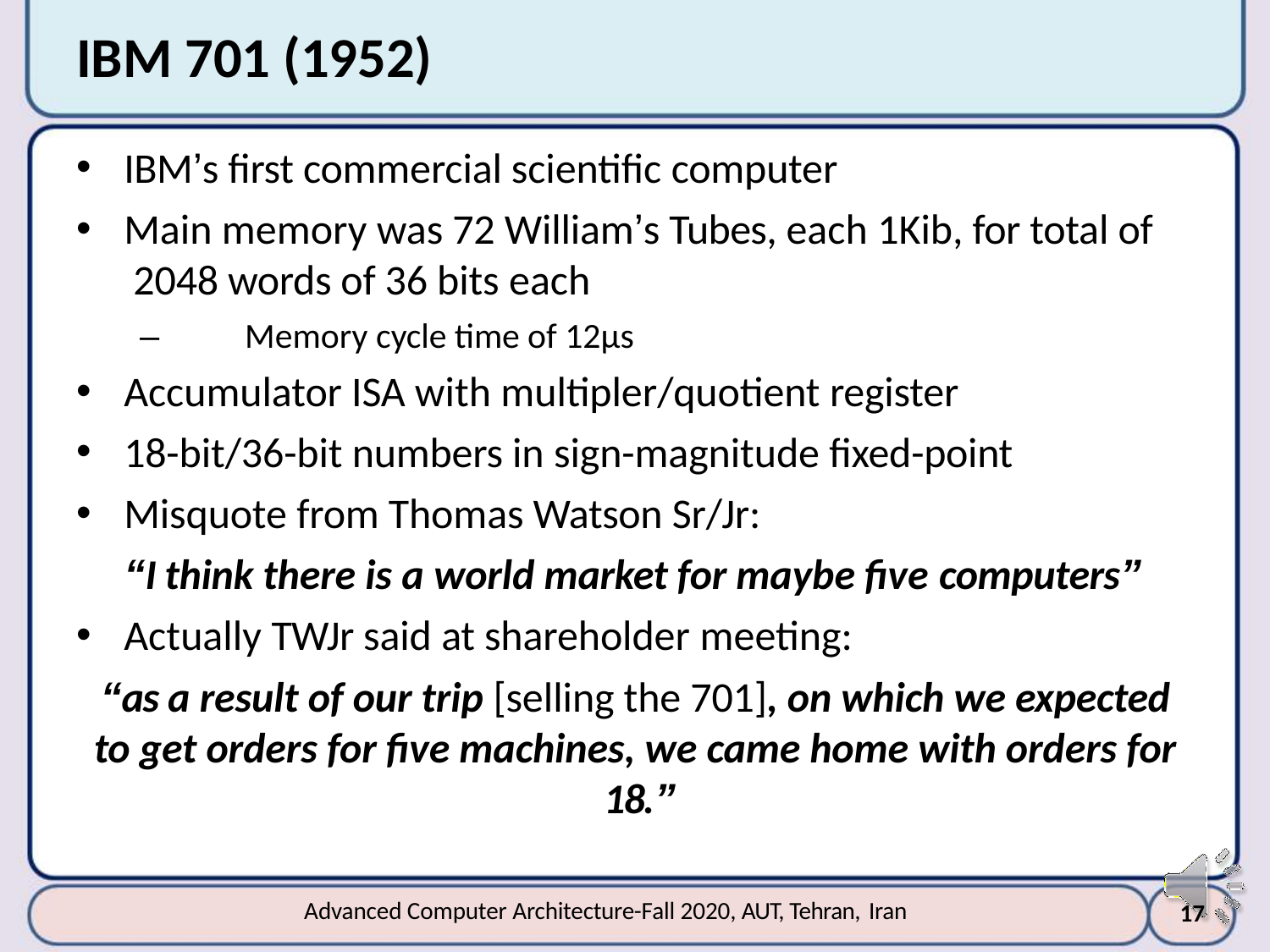

# IBM 701 (1952)
IBM’s first commercial scientific computer
Main memory was 72 William’s Tubes, each 1Kib, for total of  2048 words of 36 bits each
–	Memory cycle time of 12µs
Accumulator ISA with multipler/quotient register
18-bit/36-bit numbers in sign-magnitude fixed-point
Misquote from Thomas Watson Sr/Jr:
“I think there is a world market for maybe five computers”
Actually TWJr said at shareholder meeting:
“as a result of our trip [selling the 701], on which we expected  to get orders for five machines, we came home with orders for  18.”

Advanced Computer Architecture-Fall 2020, AUT, Tehran, Iran
17